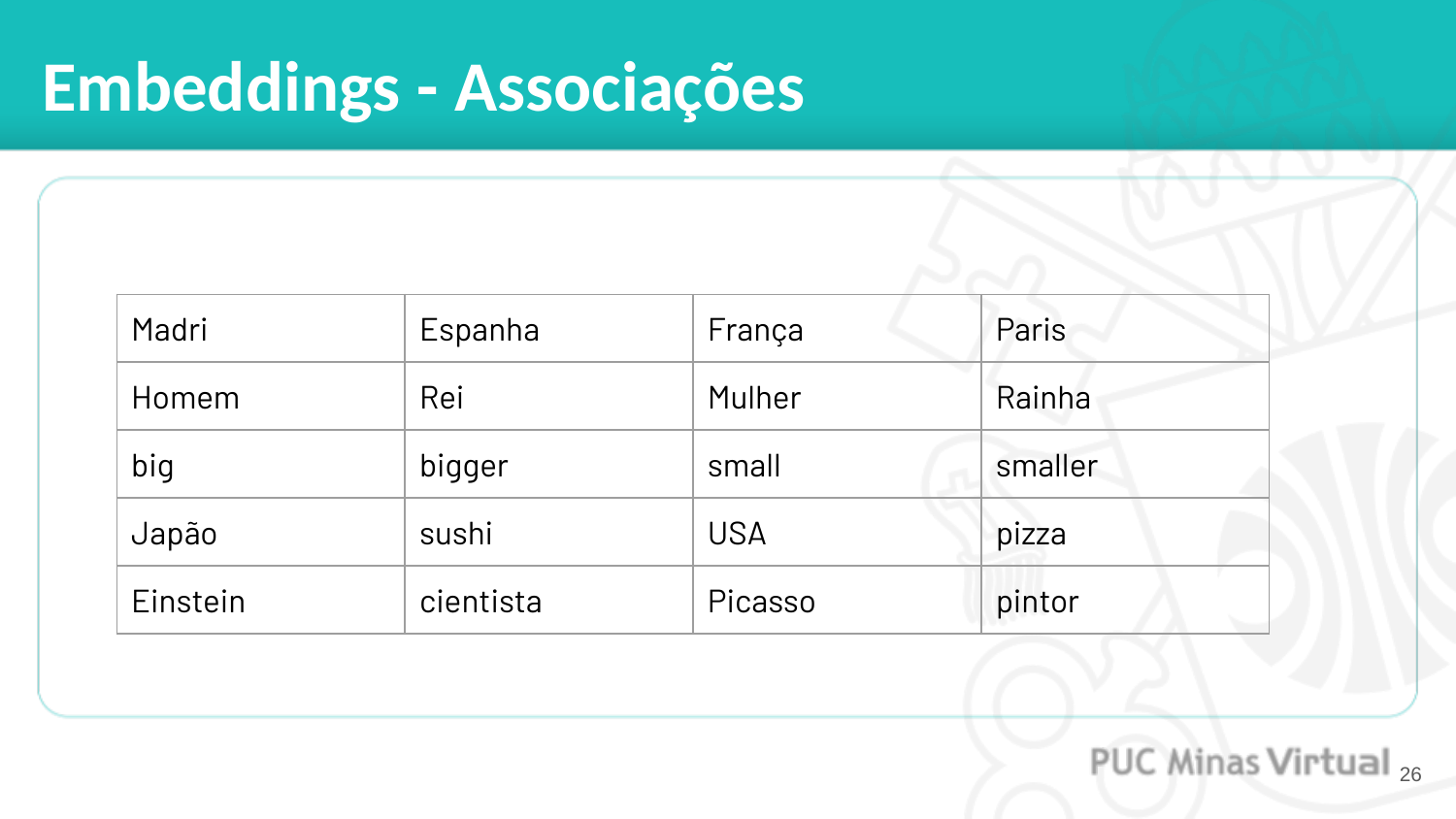

# Embeddings - Associações
| Madri | Espanha | França | Paris |
| --- | --- | --- | --- |
| Homem | Rei | Mulher | Rainha |
| big | bigger | small | smaller |
| Japão | sushi | USA | pizza |
| Einstein | cientista | Picasso | pintor |
26